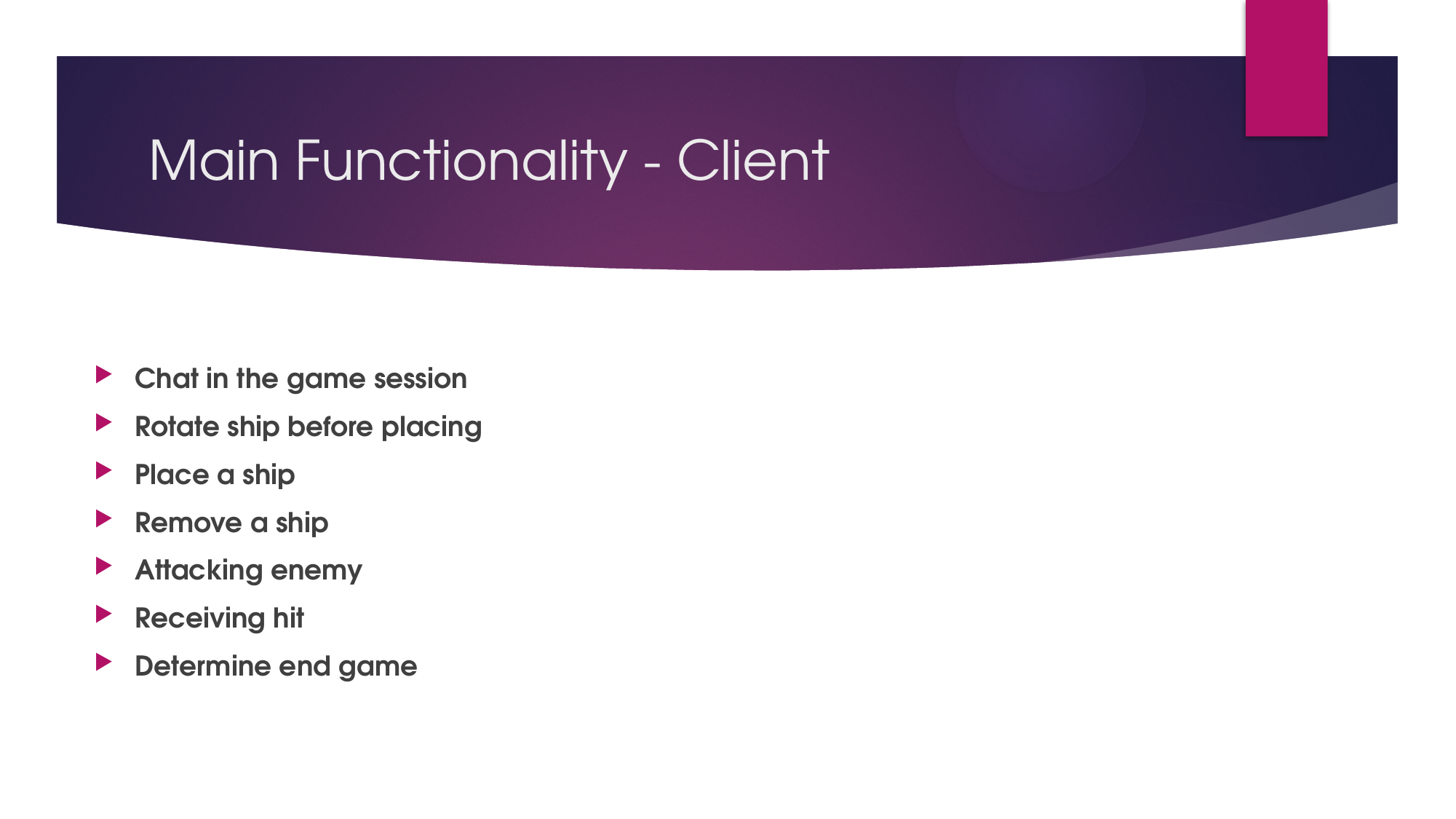

# Main Functionality - Client
Chat in the game session
Rotate ship before placing
Place a ship
Remove a ship
Attacking enemy
Receiving hit
Determine end game